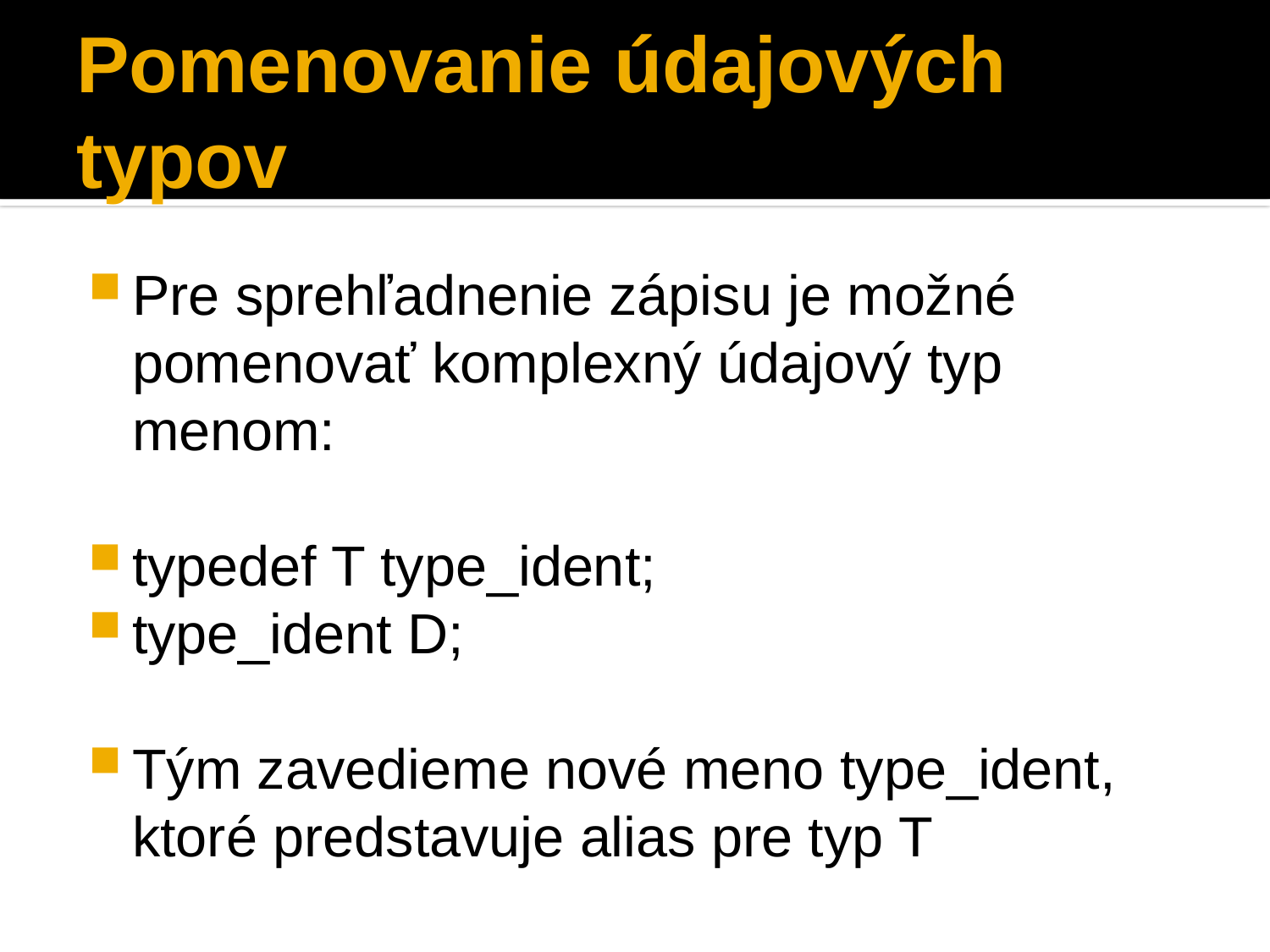

# Pomenovanie údajových typov
Pre sprehľadnenie zápisu je možné pomenovať komplexný údajový typ menom:

typedef T type_ident;
type_ident D;

Tým zavedieme nové meno type_ident, ktoré predstavuje alias pre typ T